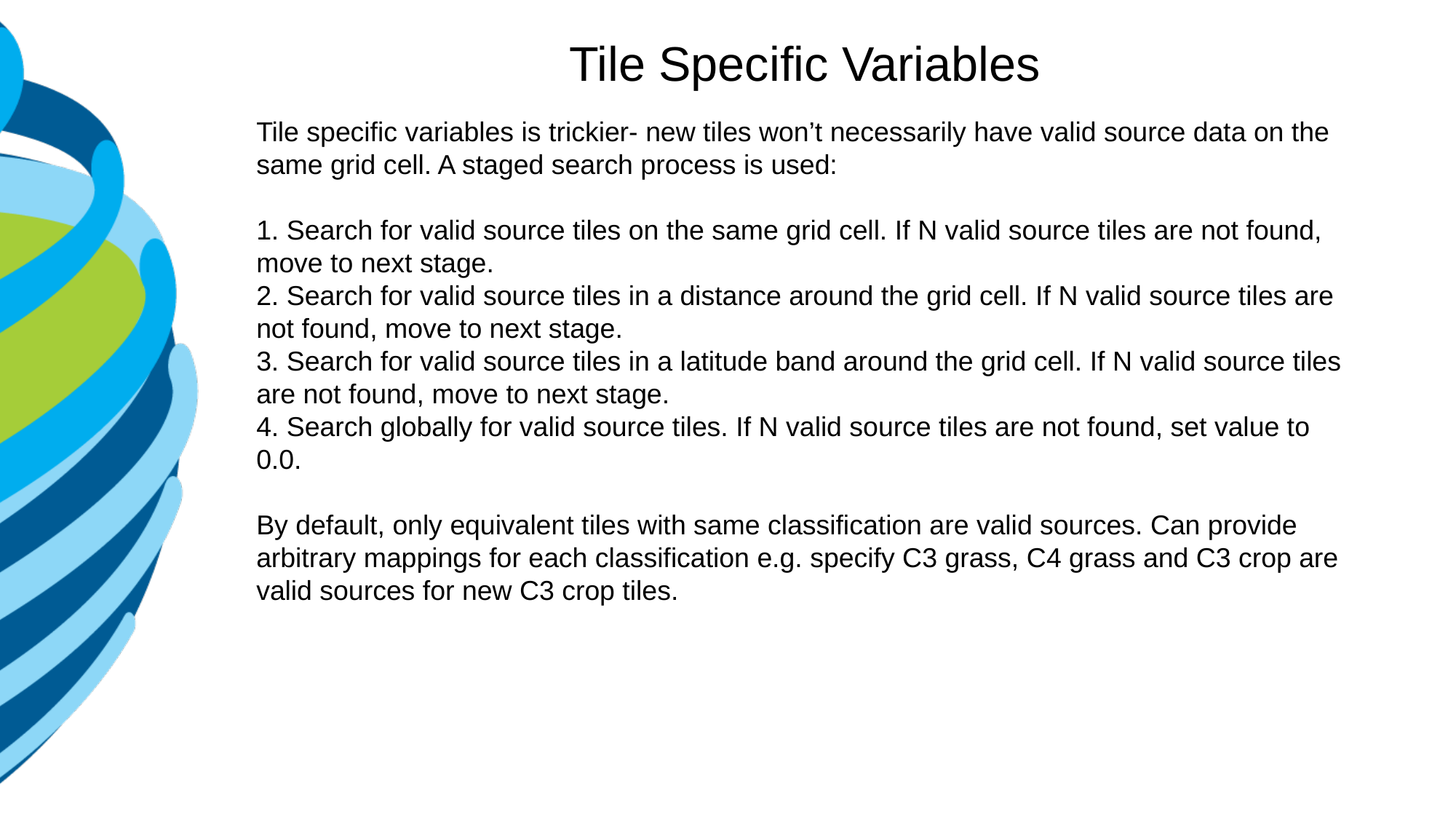

Tile Specific Variables
Tile specific variables is trickier- new tiles won’t necessarily have valid source data on the same grid cell. A staged search process is used:

1. Search for valid source tiles on the same grid cell. If N valid source tiles are not found, move to next stage.
2. Search for valid source tiles in a distance around the grid cell. If N valid source tiles are not found, move to next stage.
3. Search for valid source tiles in a latitude band around the grid cell. If N valid source tiles are not found, move to next stage.
4. Search globally for valid source tiles. If N valid source tiles are not found, set value to 0.0.

By default, only equivalent tiles with same classification are valid sources. Can provide arbitrary mappings for each classification e.g. specify C3 grass, C4 grass and C3 crop are valid sources for new C3 crop tiles.